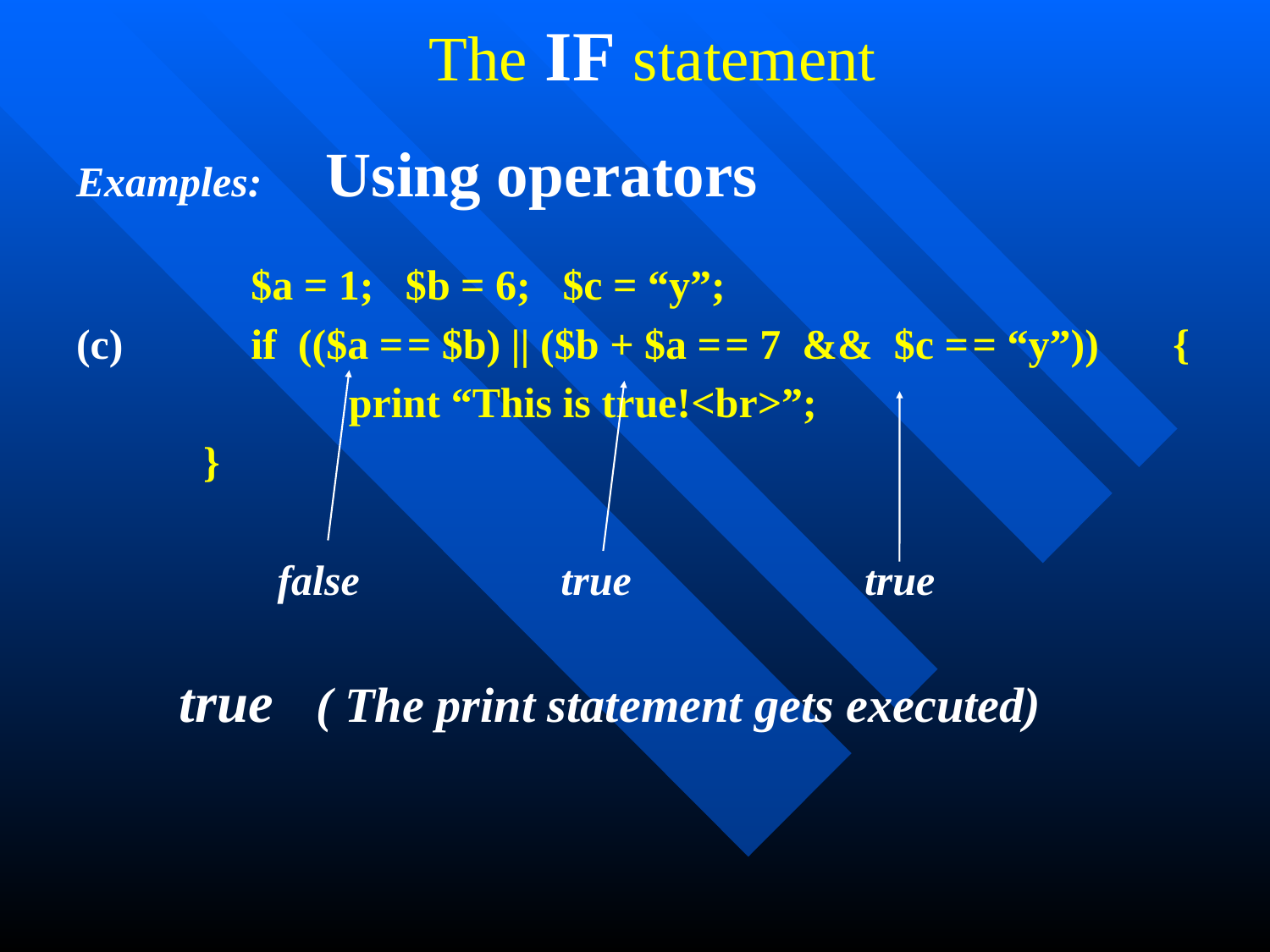

# The IF statement
Examples:    Using operators

		$a = 1;   $b = 6;   $c = “y”;
(c)		if  (($a = = $b) || ($b + $a = = 7  &&  $c = = “y”))       {
		    print “This is true!<br>”;
      }

             false                   true                      true
true   ( The print statement gets executed)